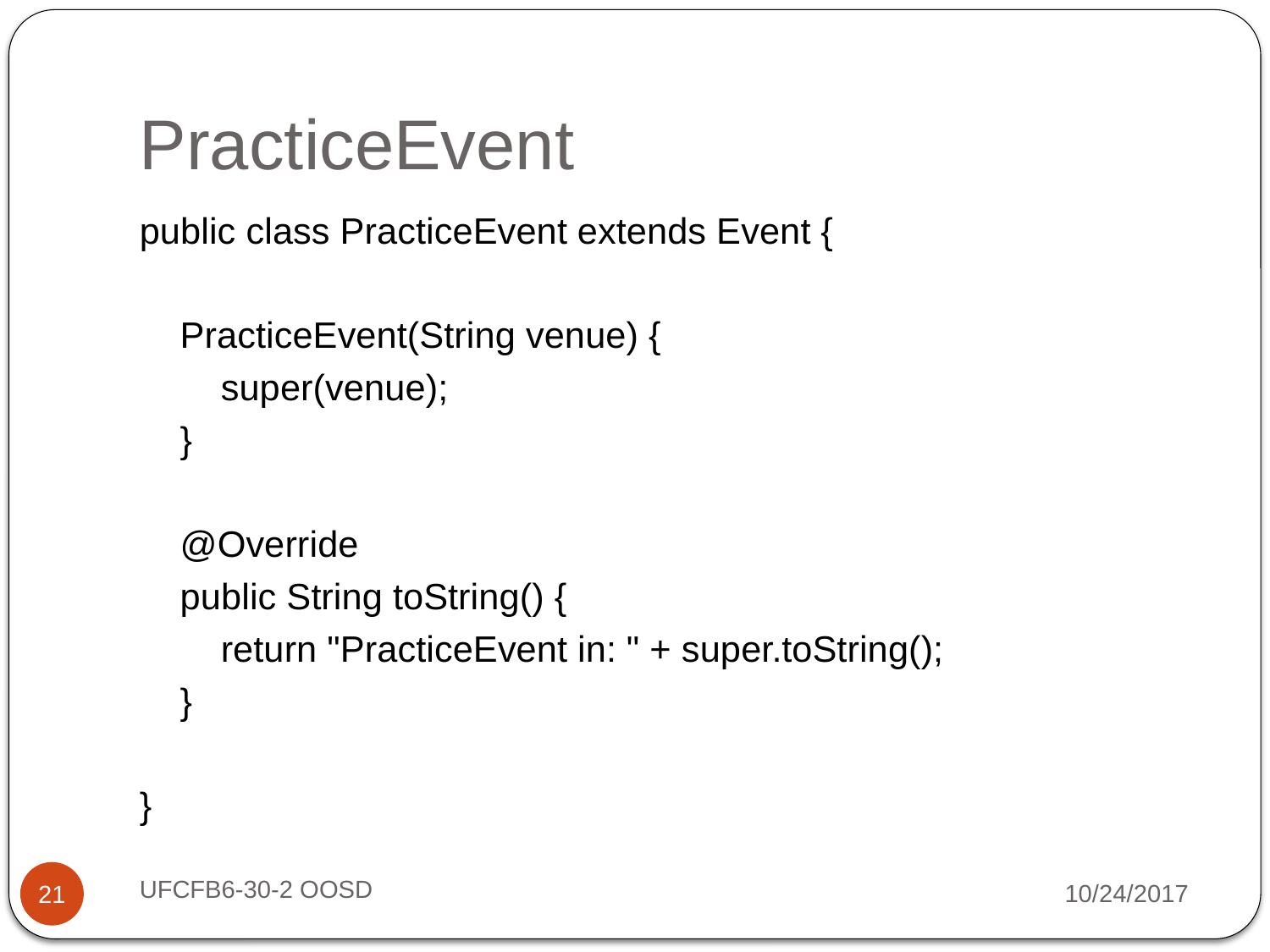

# PracticeEvent
public class PracticeEvent extends Event {

    PracticeEvent(String venue) {
        super(venue);
    }

    @Override
    public String toString() {
        return "PracticeEvent in: " + super.toString();
    }

}
UFCFB6-30-2 OOSD
10/24/2017
21